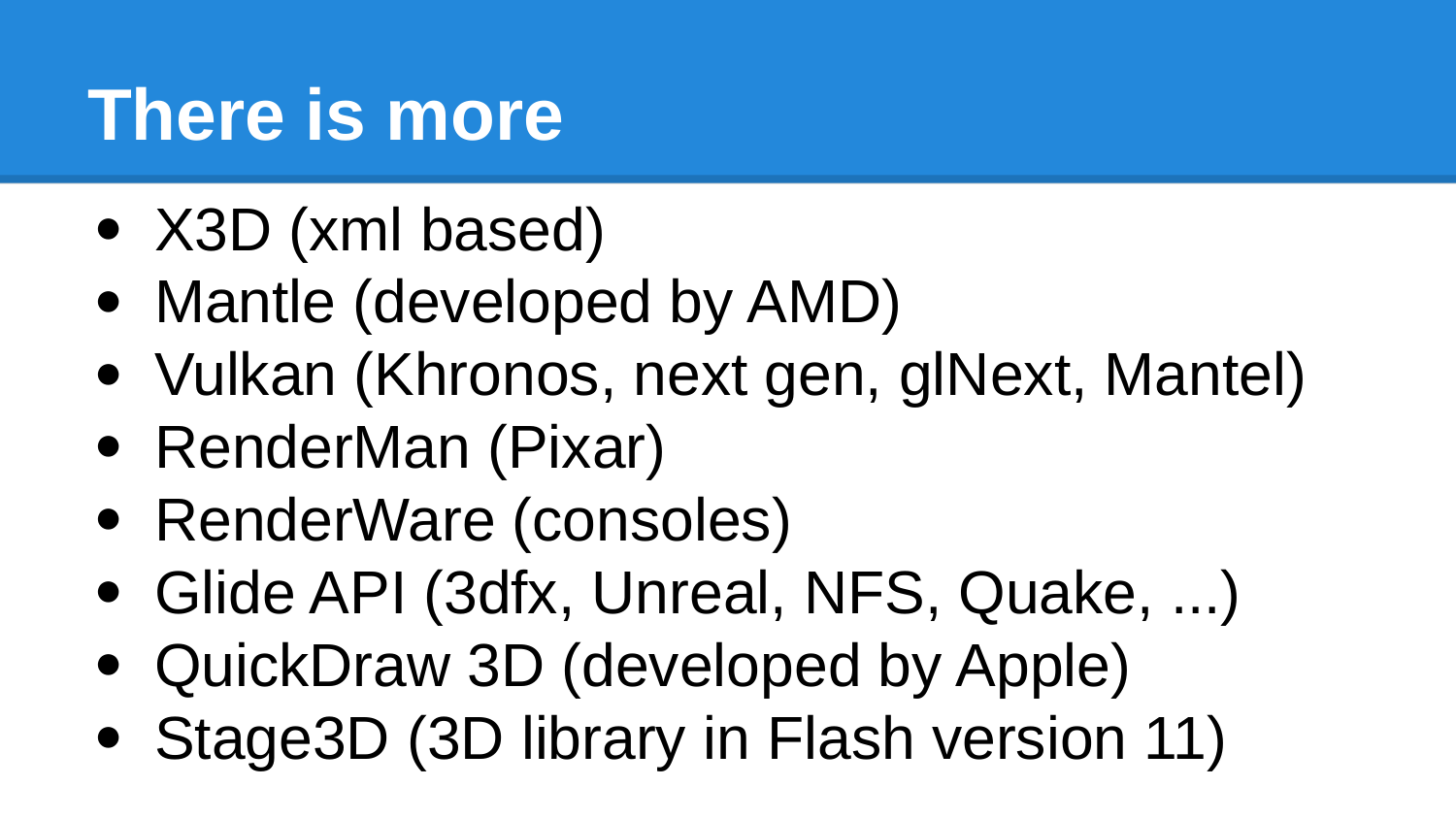

# There is more
X3D (xml based)
Mantle (developed by AMD)
Vulkan (Khronos, next gen, glNext, Mantel)
RenderMan (Pixar)
RenderWare (consoles)
Glide API (3dfx, Unreal, NFS, Quake, ...)
QuickDraw 3D (developed by Apple)
Stage3D (3D library in Flash version 11)